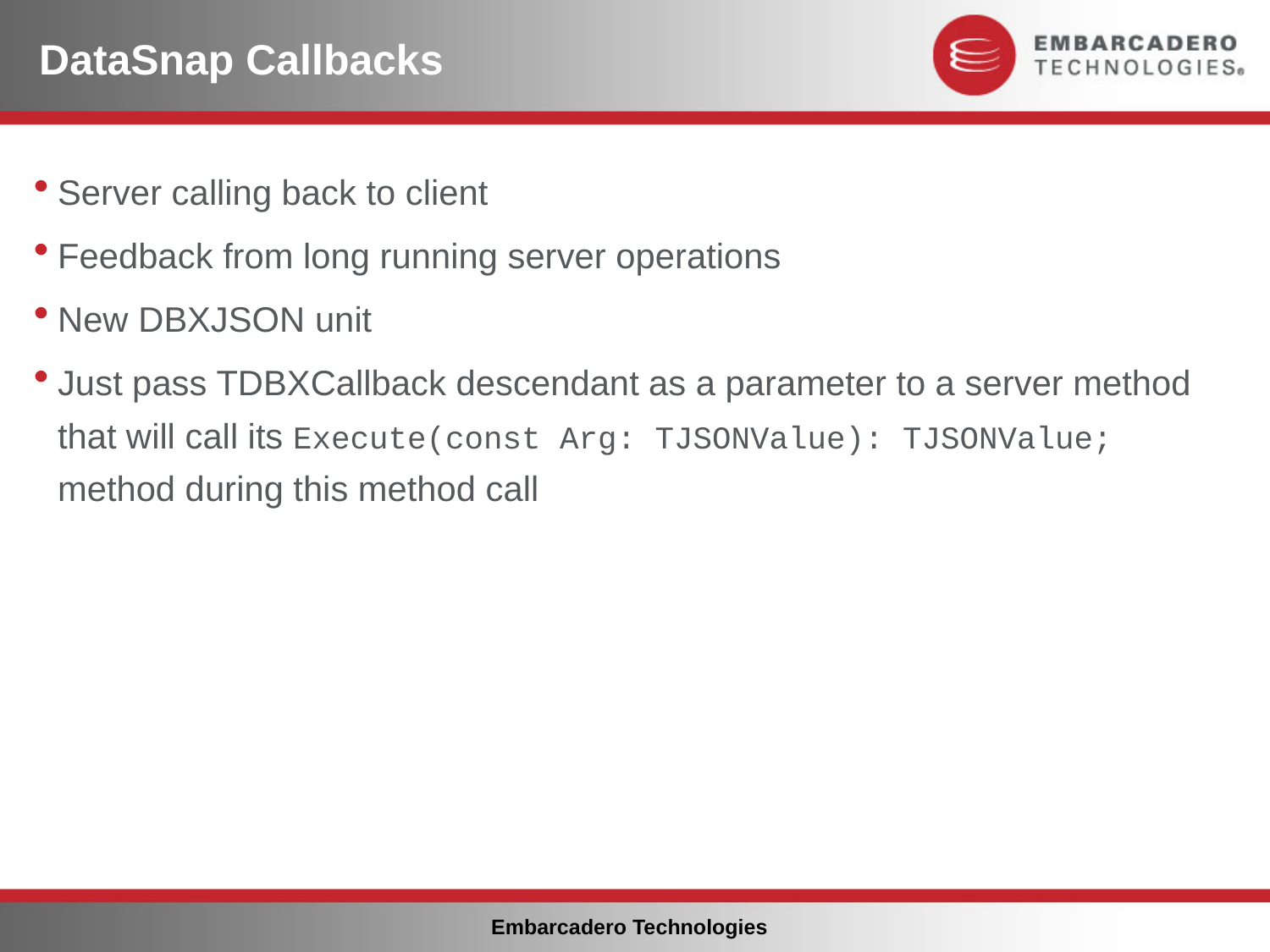

# DataSnap Callbacks
Server calling back to client
Feedback from long running server operations
New DBXJSON unit
Just pass TDBXCallback descendant as a parameter to a server method that will call its Execute(const Arg: TJSONValue): TJSONValue; method during this method call